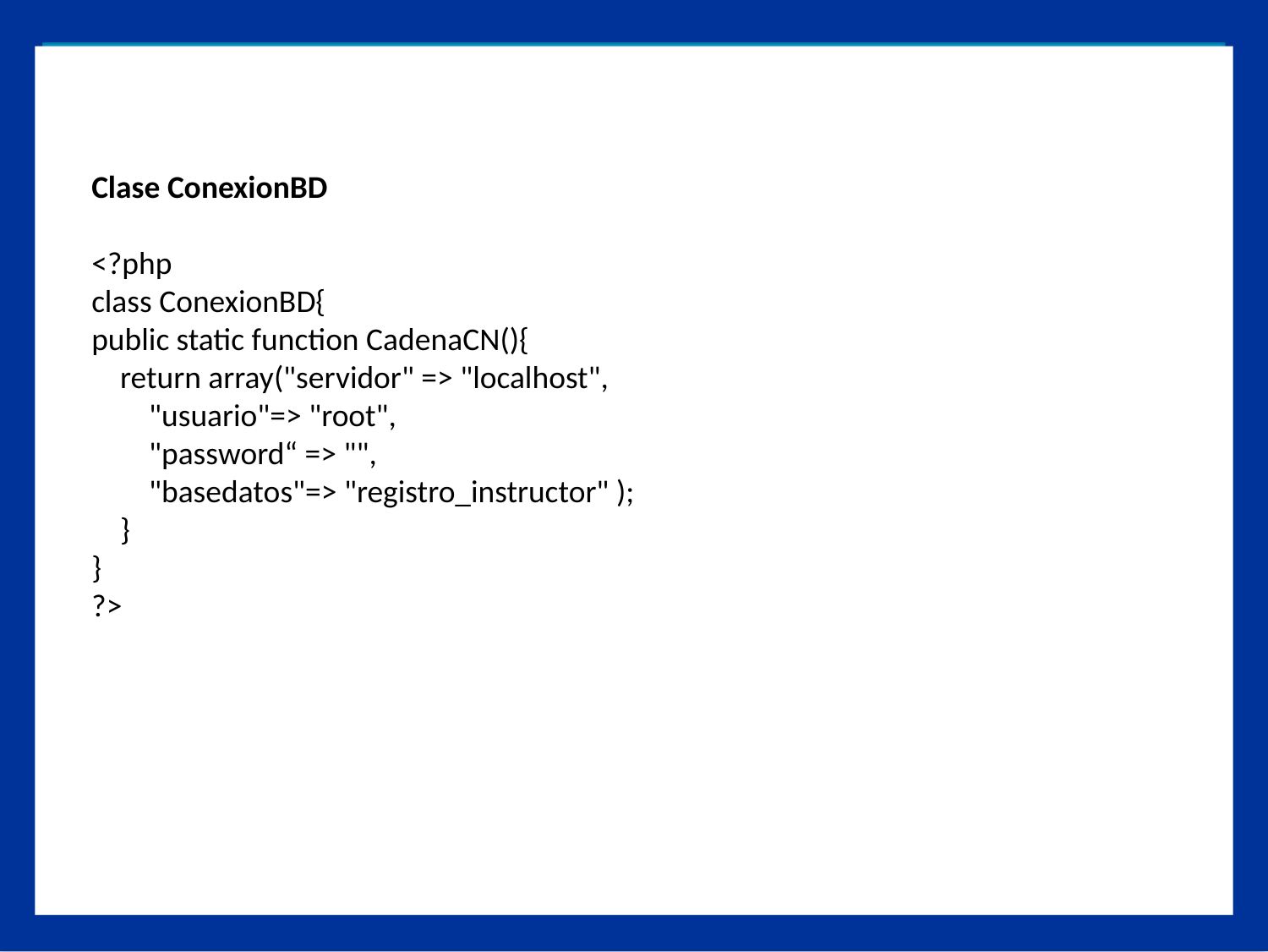

Clase ConexionBD

<?php
class ConexionBD{
public static function CadenaCN(){
    return array("servidor" => "localhost",
        "usuario"=> "root",
        "password“ => "",
        "basedatos"=> "registro_instructor" );
    }
}
?>